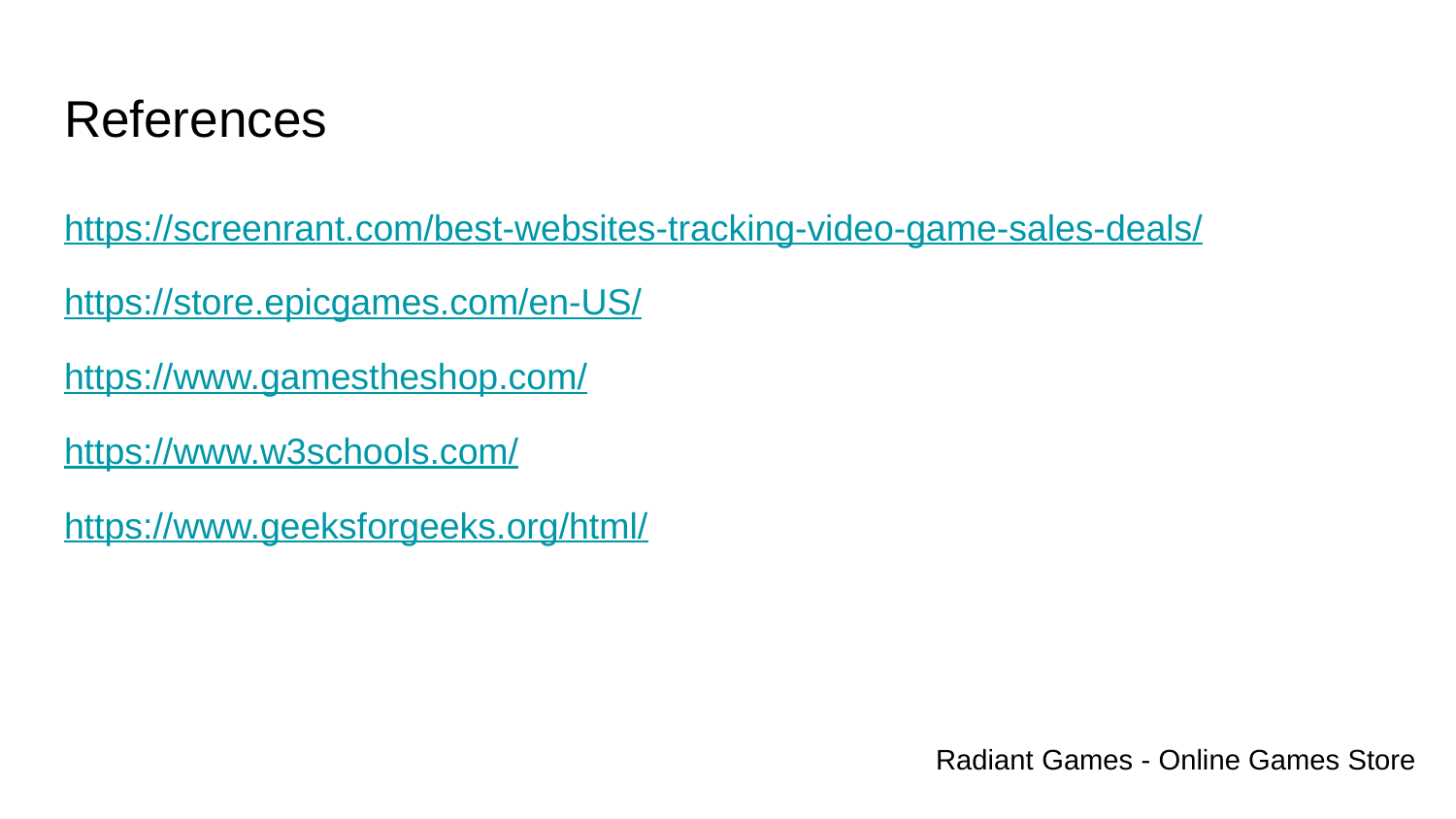

# References
https://screenrant.com/best-websites-tracking-video-game-sales-deals/
https://store.epicgames.com/en-US/
https://www.gamestheshop.com/
https://www.w3schools.com/
https://www.geeksforgeeks.org/html/

Radiant Games - Online Games Store